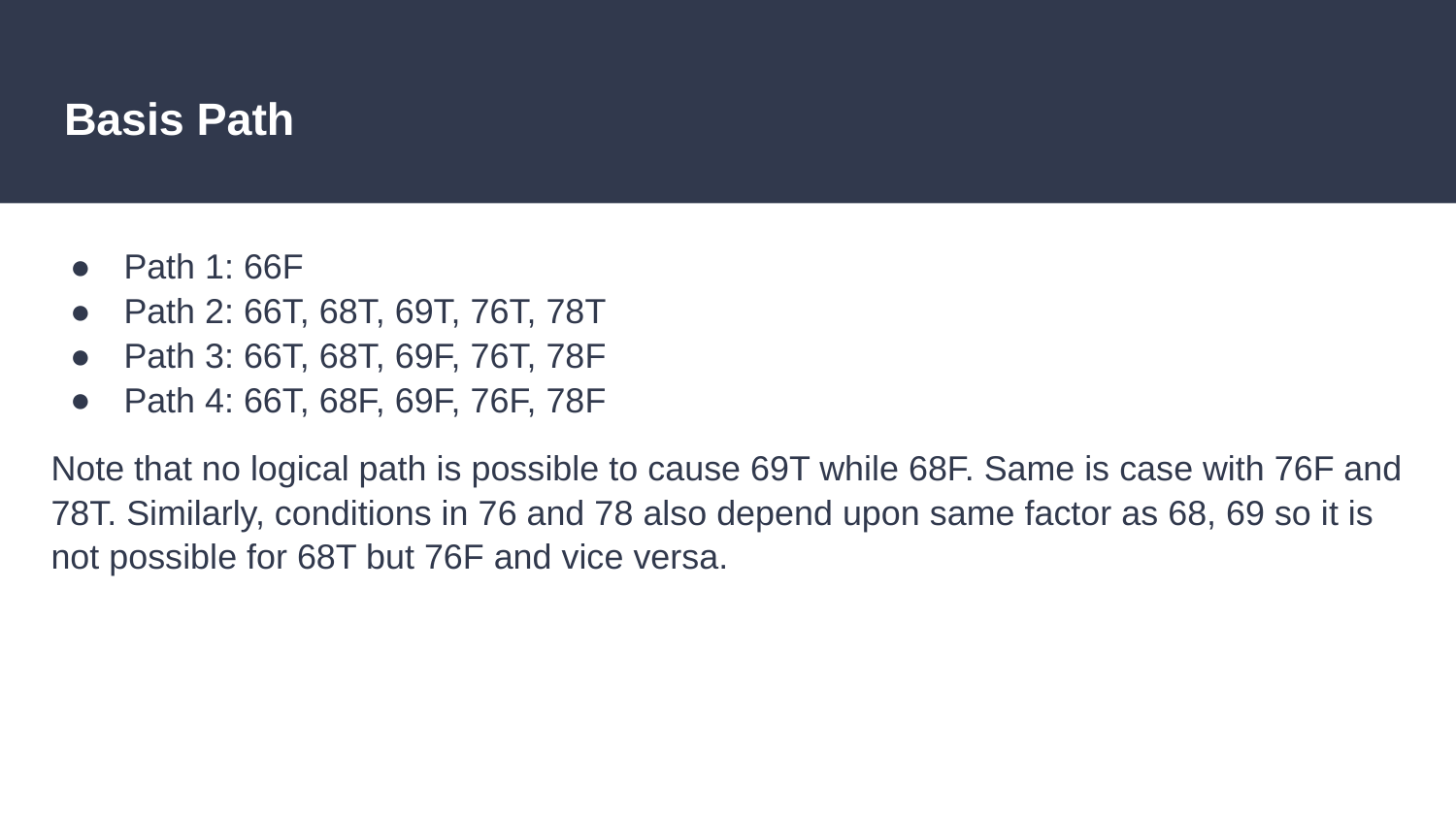

# Basis Path

Path 1: 66F
Path 2: 66T, 68T, 69T, 76T, 78T
Path 3: 66T, 68T, 69F, 76T, 78F
Path 4: 66T, 68F, 69F, 76F, 78F
Note that no logical path is possible to cause 69T while 68F. Same is case with 76F and 78T. Similarly, conditions in 76 and 78 also depend upon same factor as 68, 69 so it is not possible for 68T but 76F and vice versa.